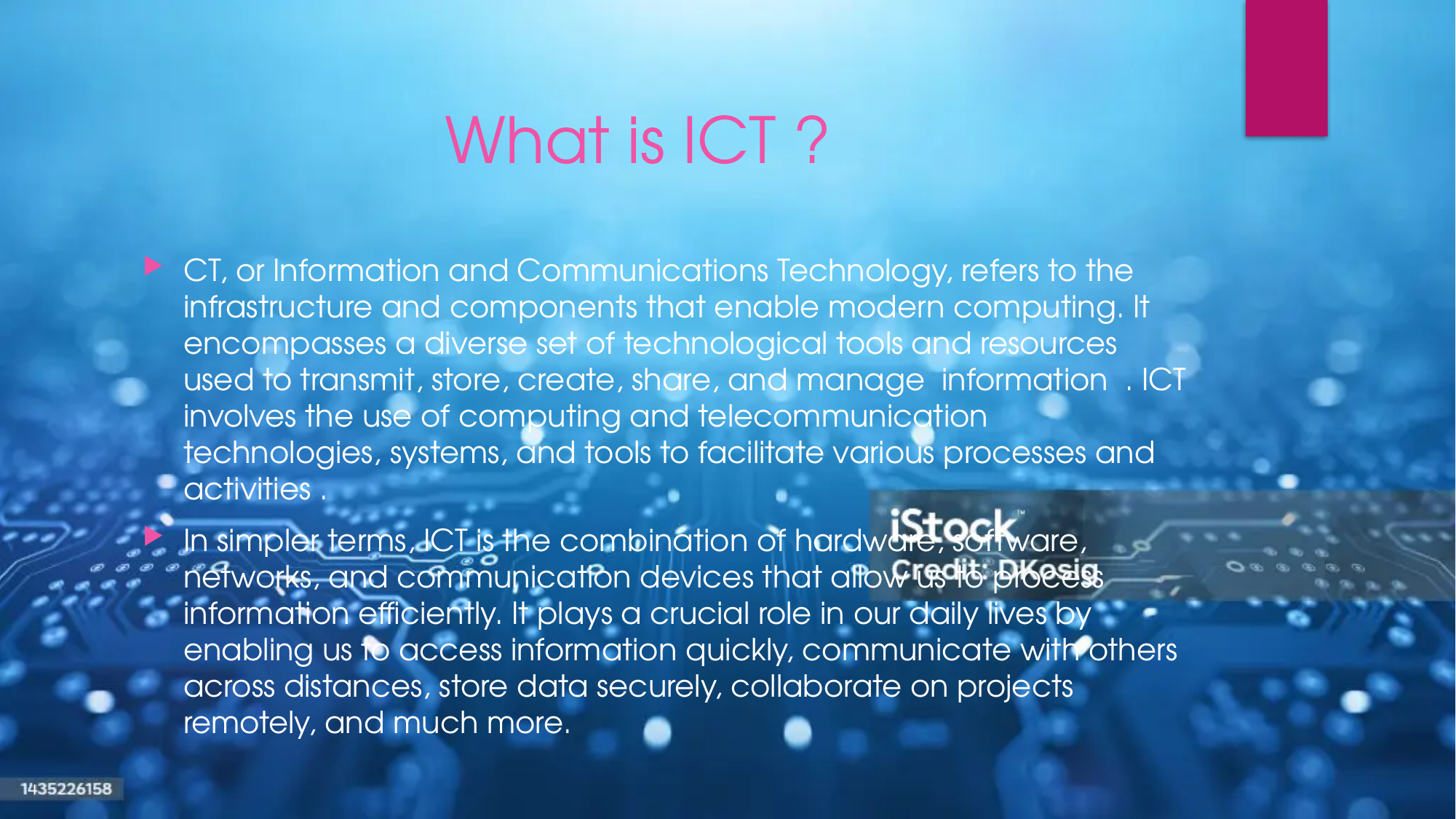

# What is ICT ?
CT, or Information and Communications Technology, refers to the infrastructure and components that enable modern computing. It encompasses a diverse set of technological tools and resources used to transmit, store, create, share, and manage  information  . ICT involves the use of computing and telecommunication technologies, systems, and tools to facilitate various processes and activities .
In simpler terms, ICT is the combination of hardware, software, networks, and communication devices that allow us to process information efficiently. It plays a crucial role in our daily lives by enabling us to access information quickly, communicate with others across distances, store data securely, collaborate on projects remotely, and much more.